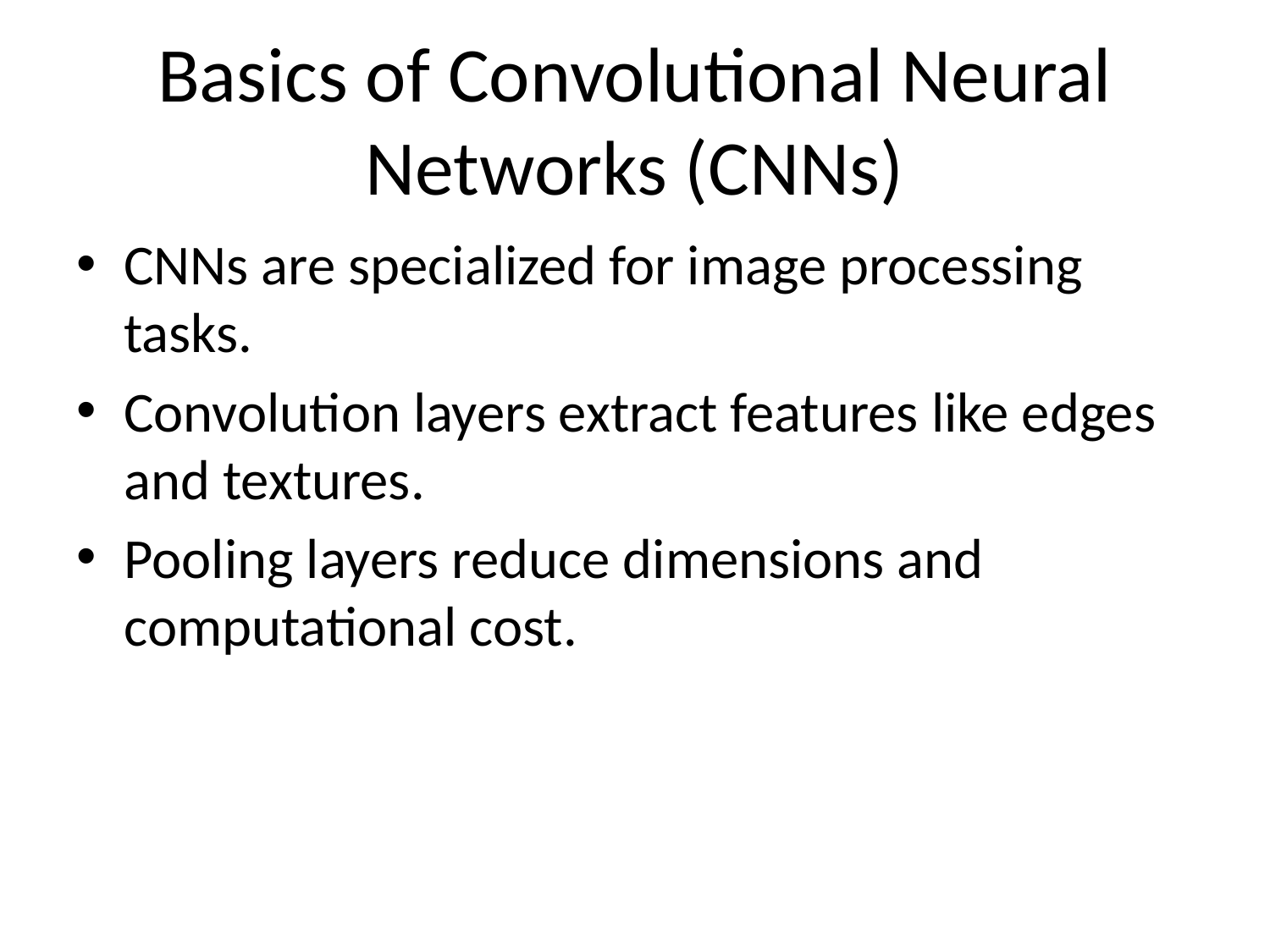

# Basics of Convolutional Neural Networks (CNNs)
CNNs are specialized for image processing tasks.
Convolution layers extract features like edges and textures.
Pooling layers reduce dimensions and computational cost.